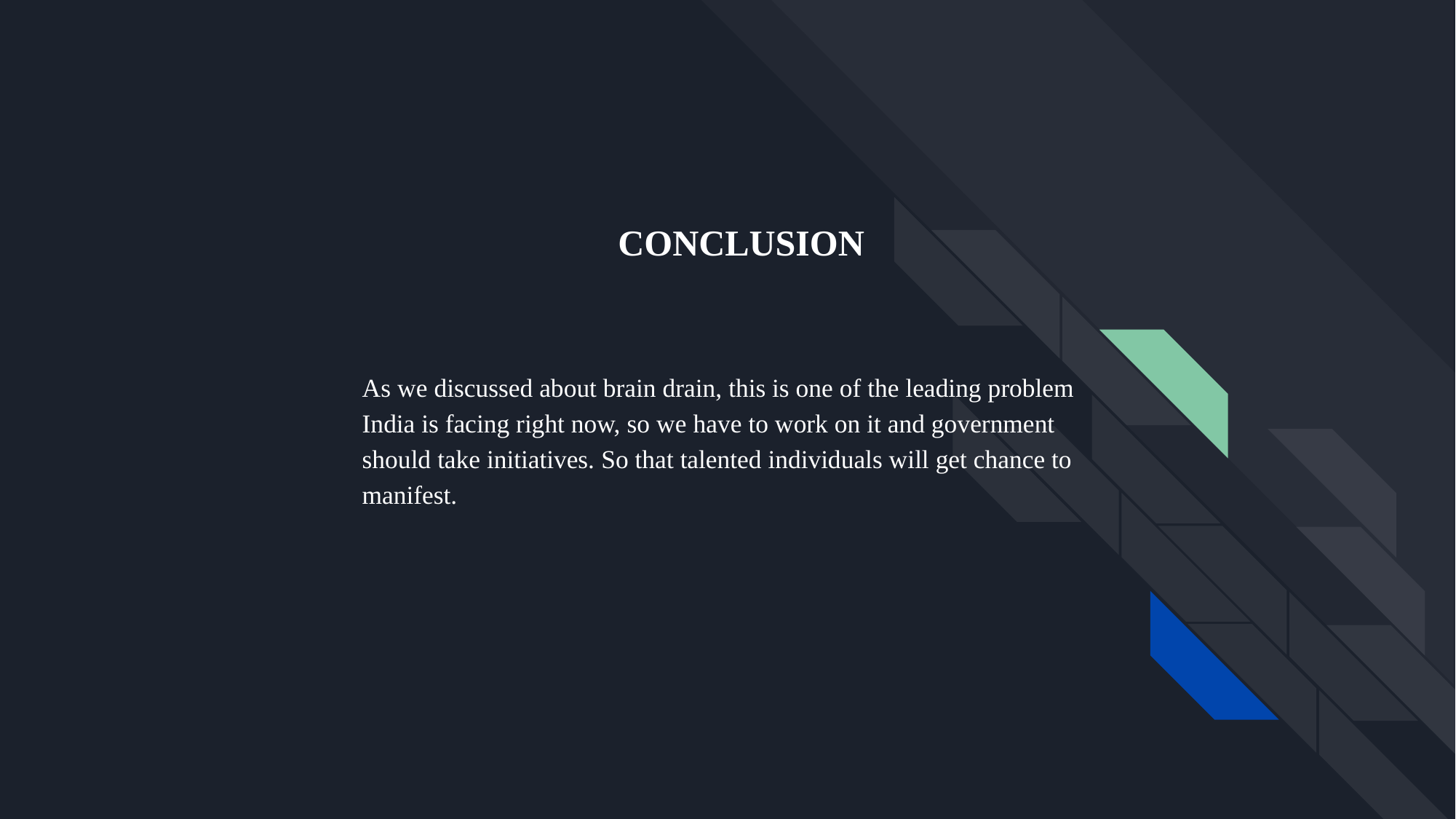

# CONCLUSION

As we discussed about brain drain, this is one of the leading problem India is facing right now, so we have to work on it and government should take initiatives. So that talented individuals will get chance to manifest.